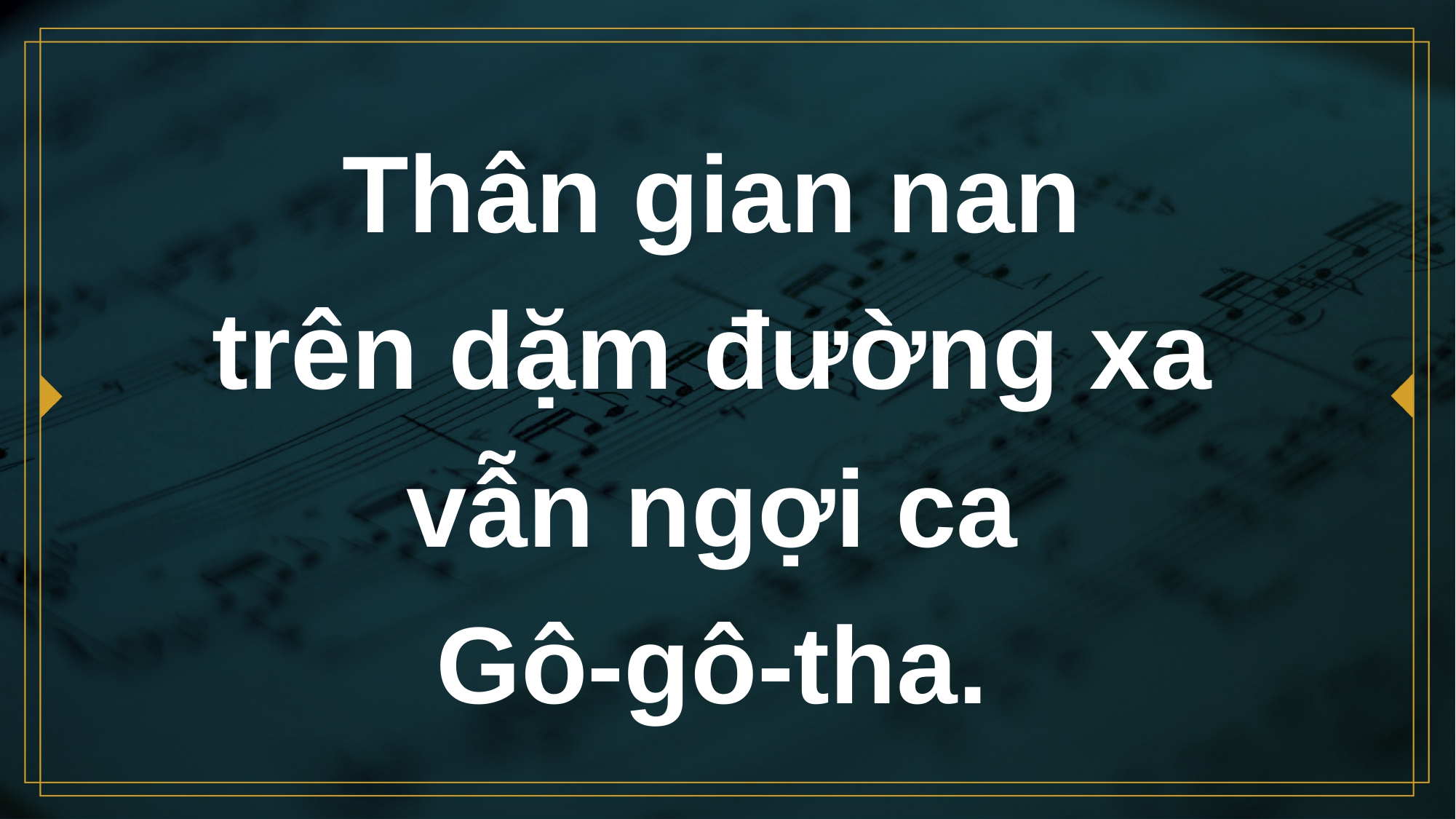

# Thân gian nan trên dặm đường xa vẫn ngợi ca Gô-gô-tha.